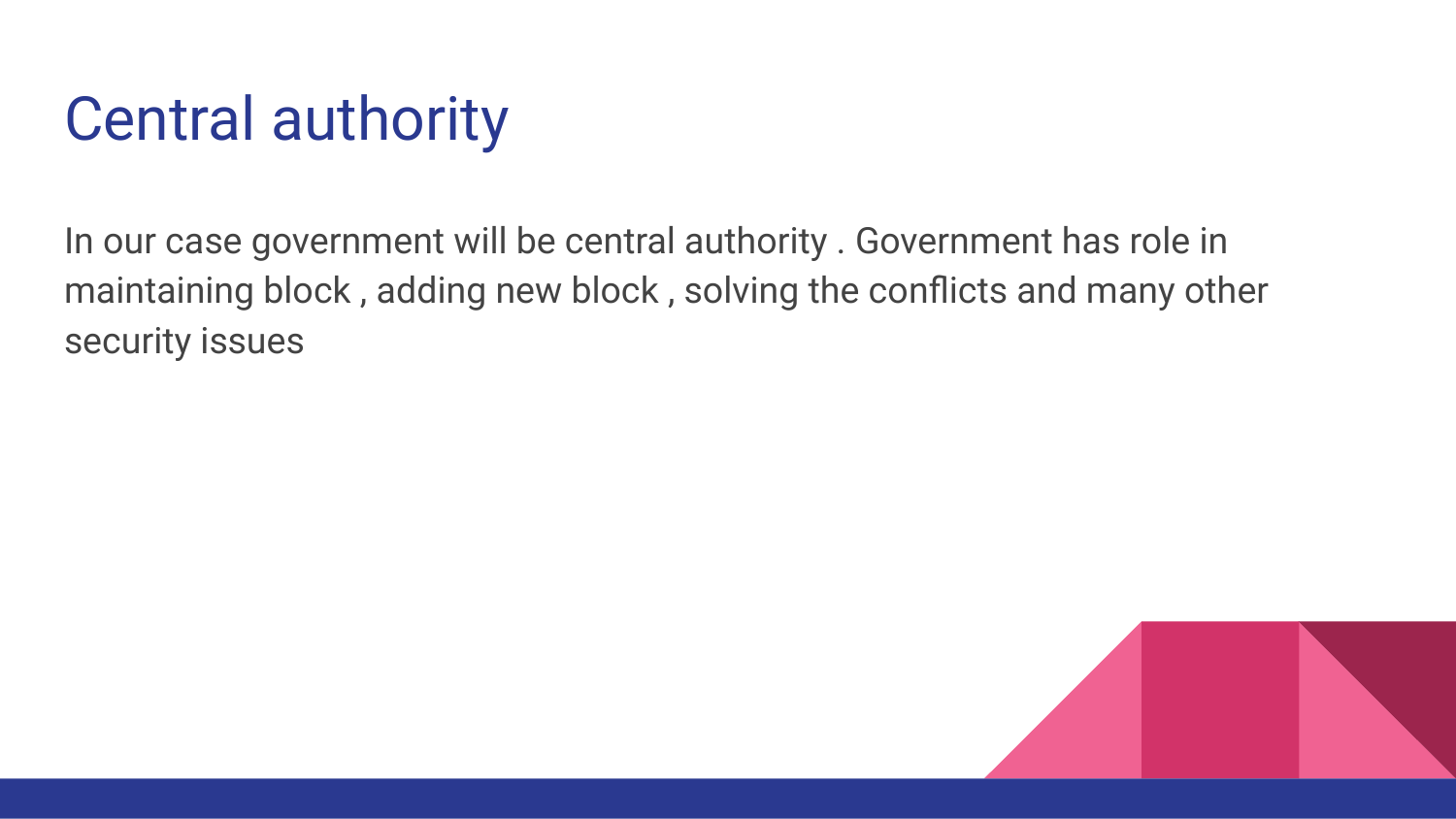

# Central authority
In our case government will be central authority . Government has role in maintaining block , adding new block , solving the conflicts and many other security issues